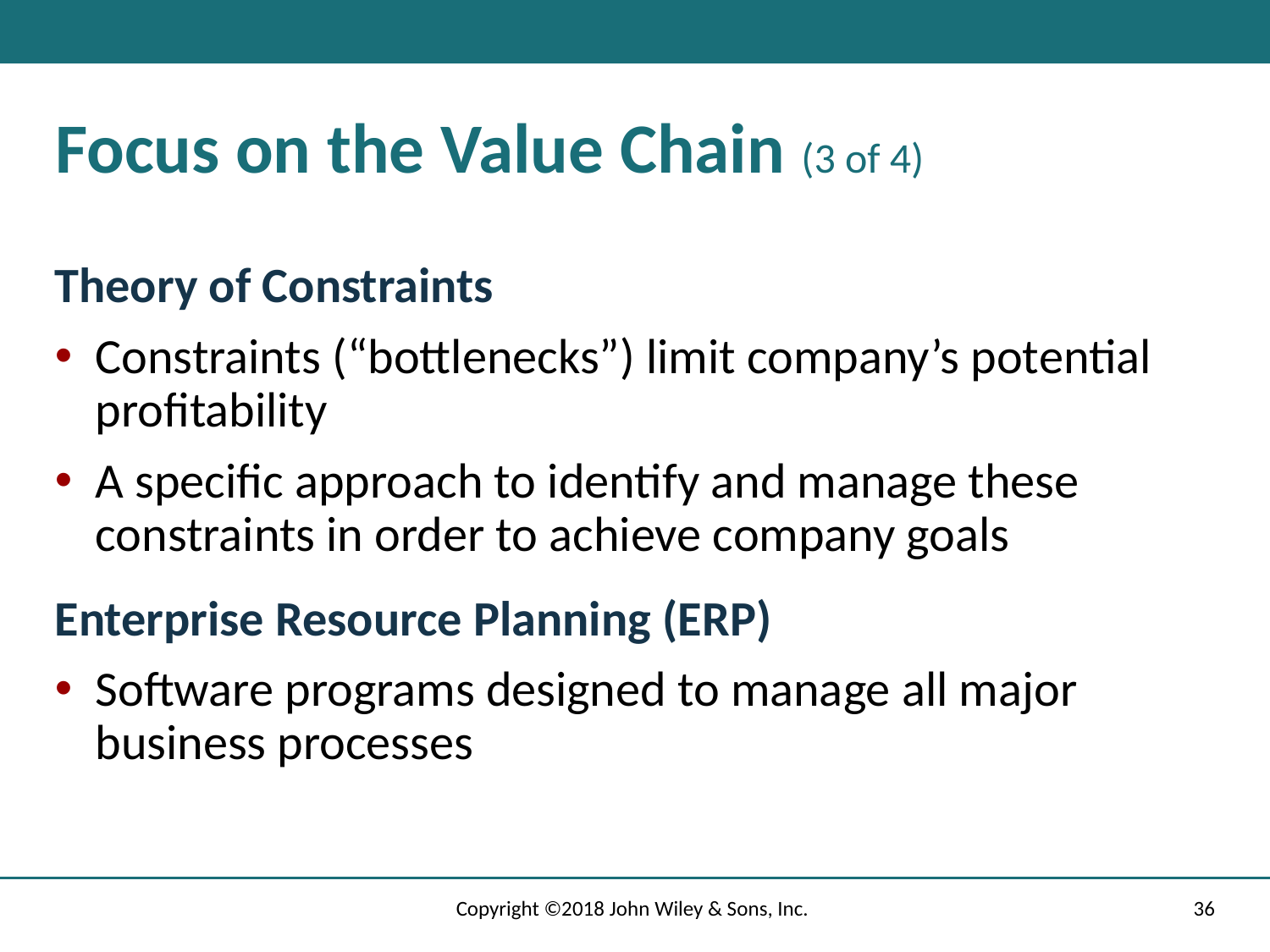

# Focus on the Value Chain (3 of 4)
Theory of Constraints
Constraints (“bottlenecks”) limit company’s potential profitability
A specific approach to identify and manage these constraints in order to achieve company goals
Enterprise Resource Planning (E R P)
Software programs designed to manage all major business processes
Copyright ©2018 John Wiley & Sons, Inc.
36